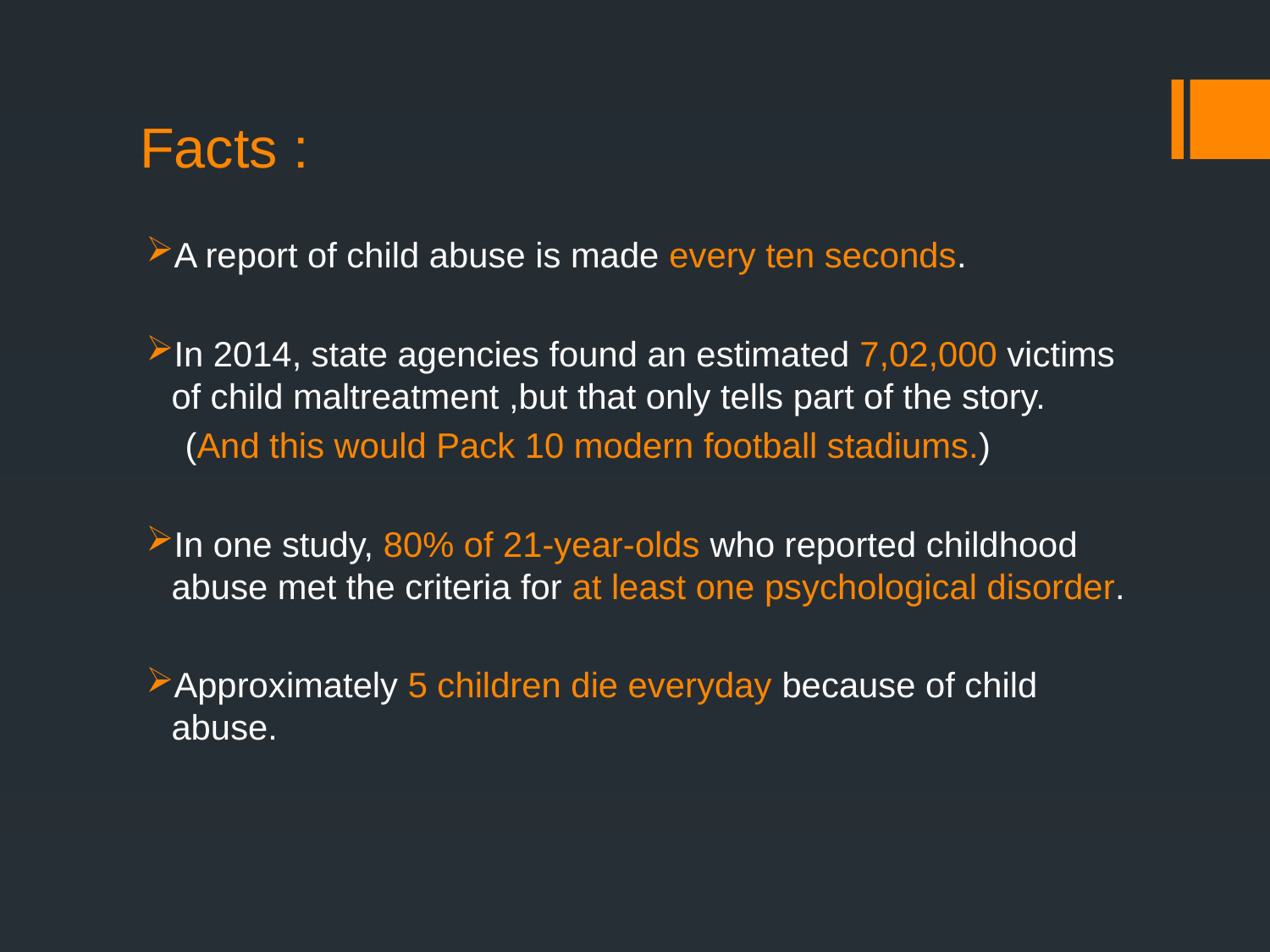

# Facts :
A report of child abuse is made every ten seconds.

In 2014, state agencies found an estimated 7,02,000 victims of child maltreatment ,but that only tells part of the story.
    (And this would Pack 10 modern football stadiums.)

In one study, 80% of 21-year-olds who reported childhood abuse met the criteria for at least one psychological disorder.

Approximately 5 children die everyday because of child abuse.